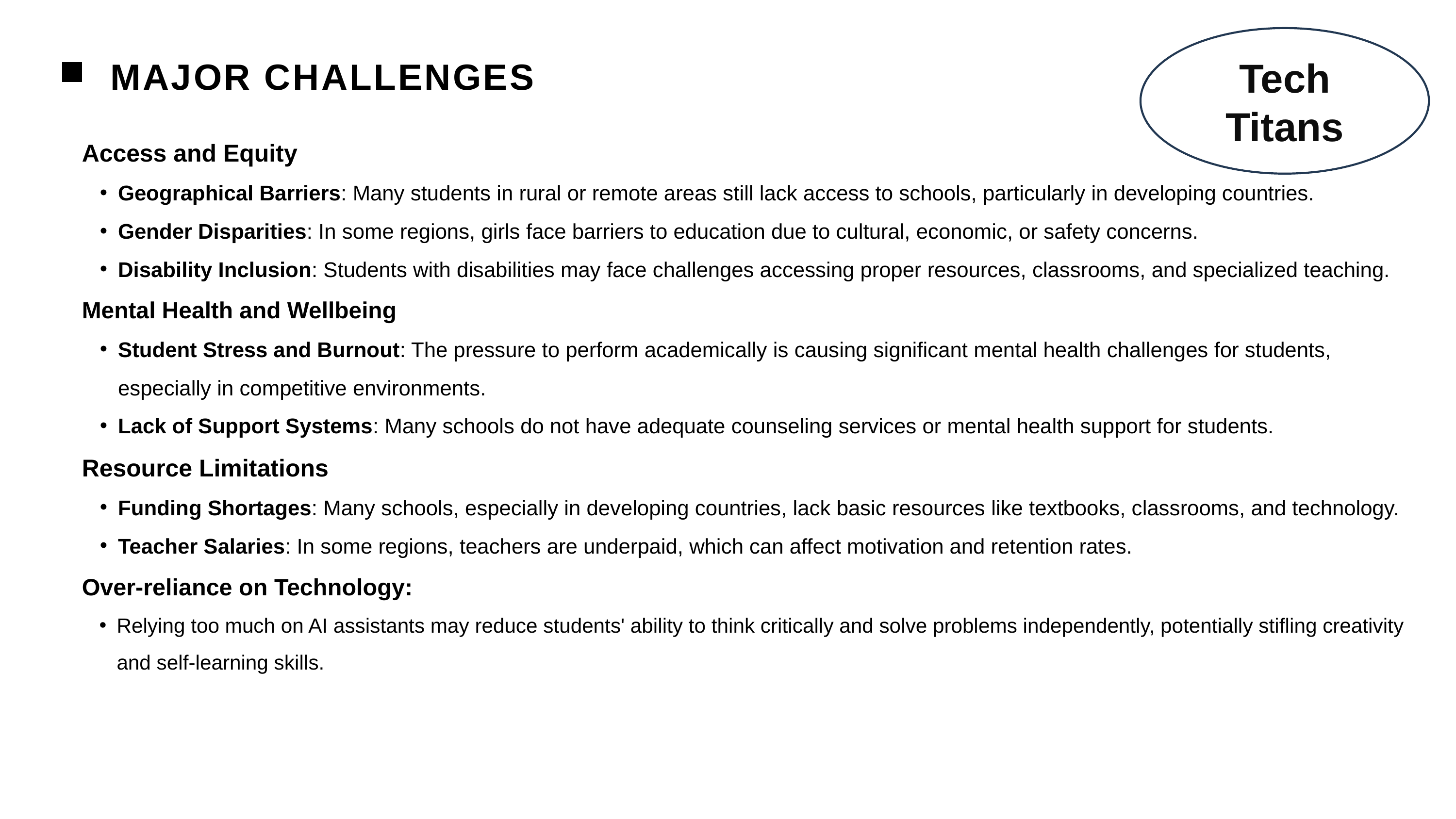

Tech Titans
MAJOR CHALLENGES

Access and Equity
Geographical Barriers: Many students in rural or remote areas still lack access to schools, particularly in developing countries.
Gender Disparities: In some regions, girls face barriers to education due to cultural, economic, or safety concerns.
Disability Inclusion: Students with disabilities may face challenges accessing proper resources, classrooms, and specialized teaching.
Mental Health and Wellbeing
Student Stress and Burnout: The pressure to perform academically is causing significant mental health challenges for students, especially in competitive environments.
Lack of Support Systems: Many schools do not have adequate counseling services or mental health support for students.
Resource Limitations
Funding Shortages: Many schools, especially in developing countries, lack basic resources like textbooks, classrooms, and technology.
Teacher Salaries: In some regions, teachers are underpaid, which can affect motivation and retention rates.
Over-reliance on Technology:
Relying too much on AI assistants may reduce students' ability to think critically and solve problems independently, potentially stifling creativity and self-learning skills.